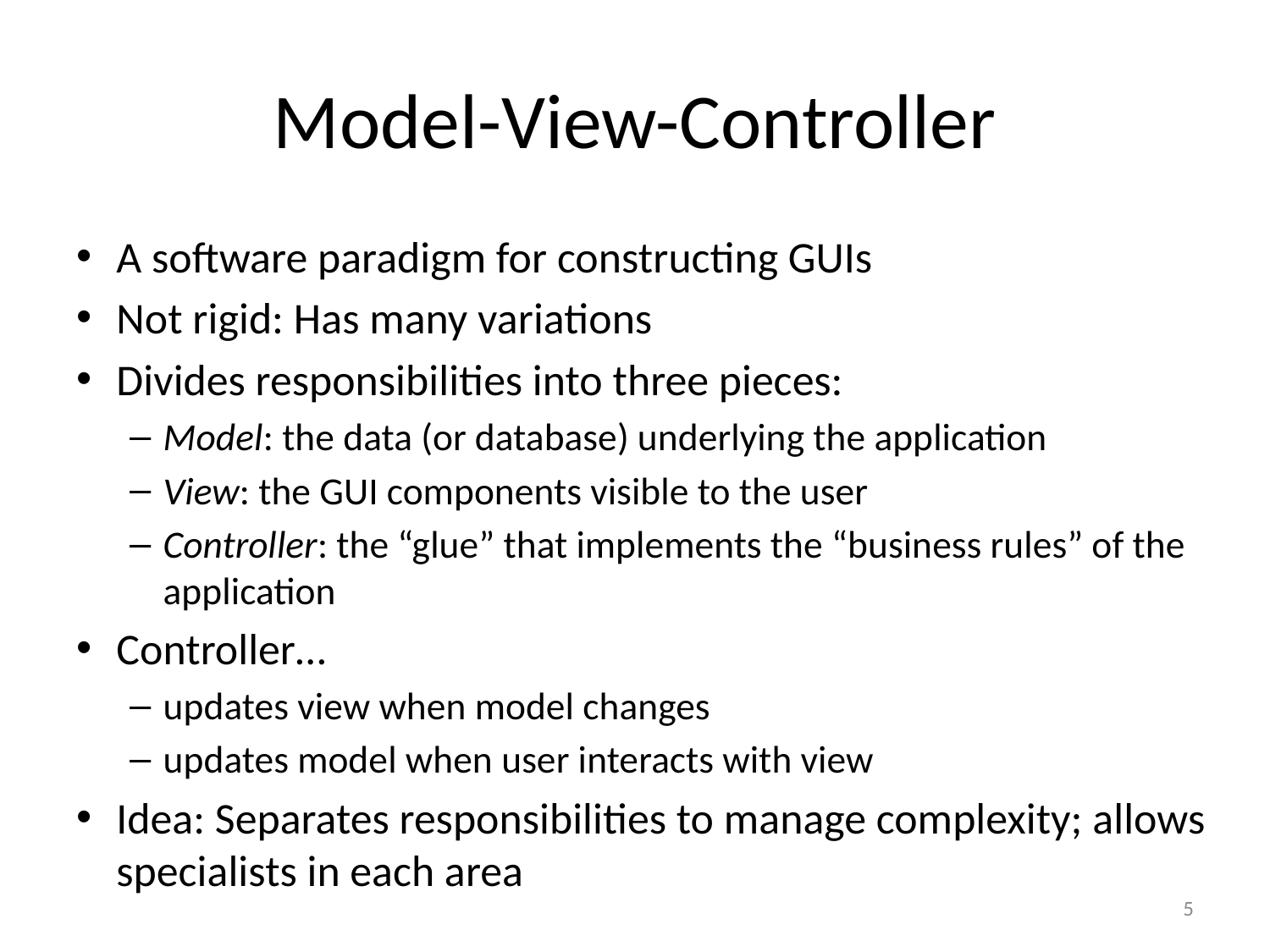

# Model-View-Controller
A software paradigm for constructing GUIs
Not rigid: Has many variations
Divides responsibilities into three pieces:
Model: the data (or database) underlying the application
View: the GUI components visible to the user
Controller: the “glue” that implements the “business rules” of the application
Controller…
updates view when model changes
updates model when user interacts with view
Idea: Separates responsibilities to manage complexity; allows specialists in each area
5